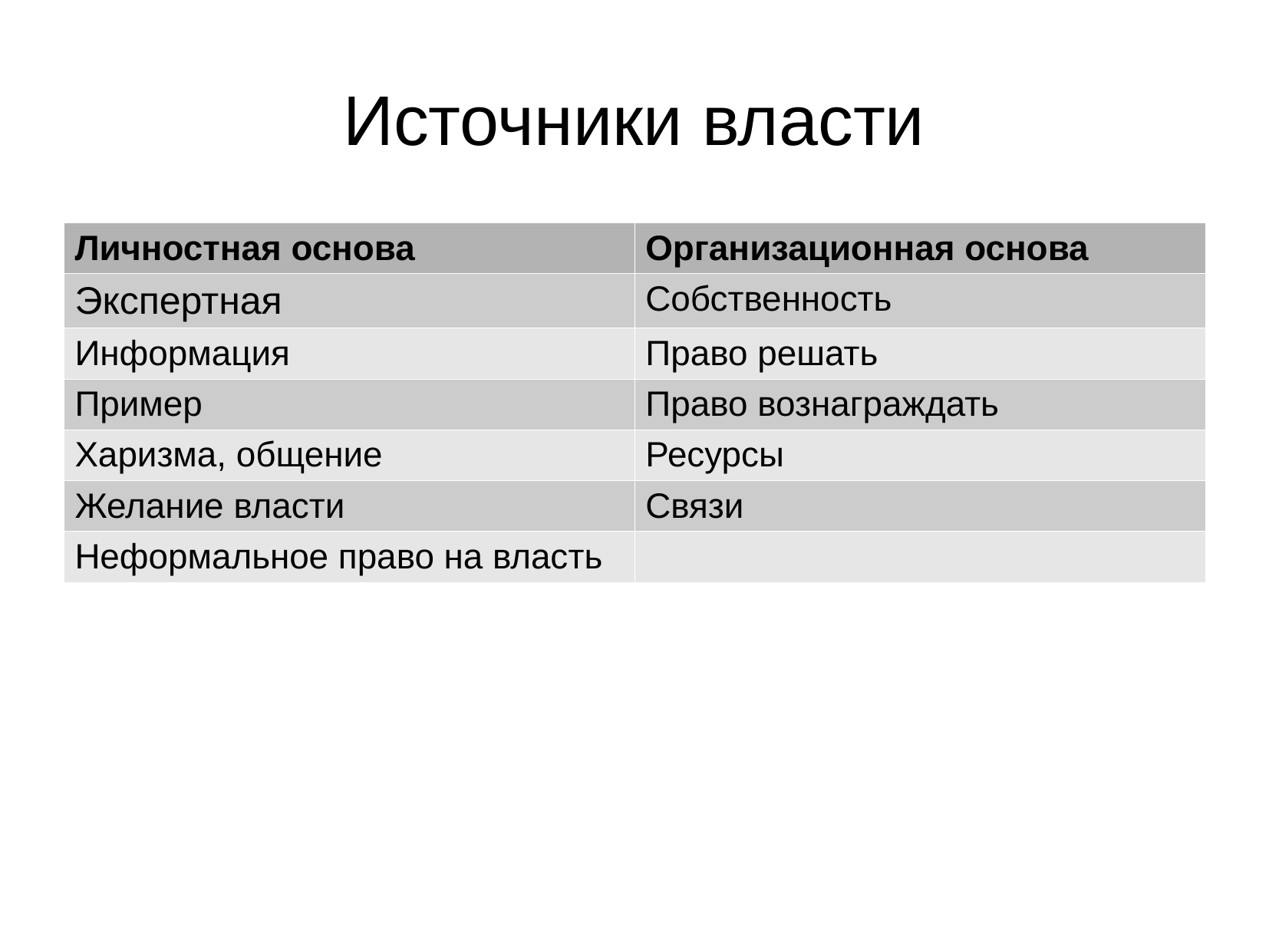

Источники власти
| Личностная основа | Организационная основа |
| --- | --- |
| Экспертная | Собственность |
| Информация | Право решать |
| Пример | Право вознаграждать |
| Харизма, общение | Ресурсы |
| Желание власти | Связи |
| Неформальное право на власть |  |